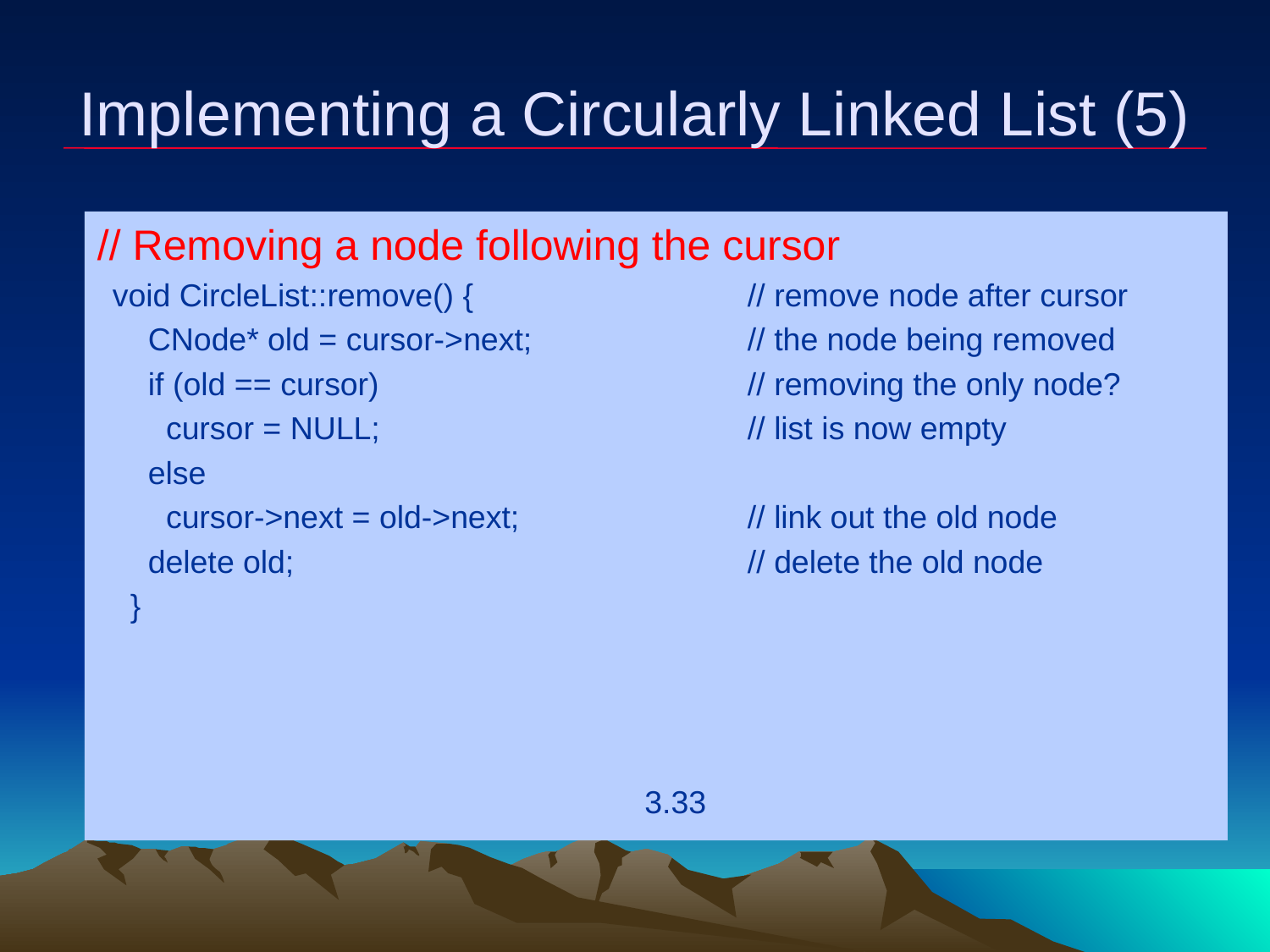

# Implementing a Circularly Linked List (5)
// Removing a node following the cursor
void CircleList::remove() {			// remove node after cursor
    CNode* old = cursor->next;		// the node being removed
    if (old == cursor) 			// removing the only node?
      cursor = NULL;			// list is now empty
    else
      cursor->next = old->next;		// link out the old node
    delete old;				// delete the old node
  }

3.33